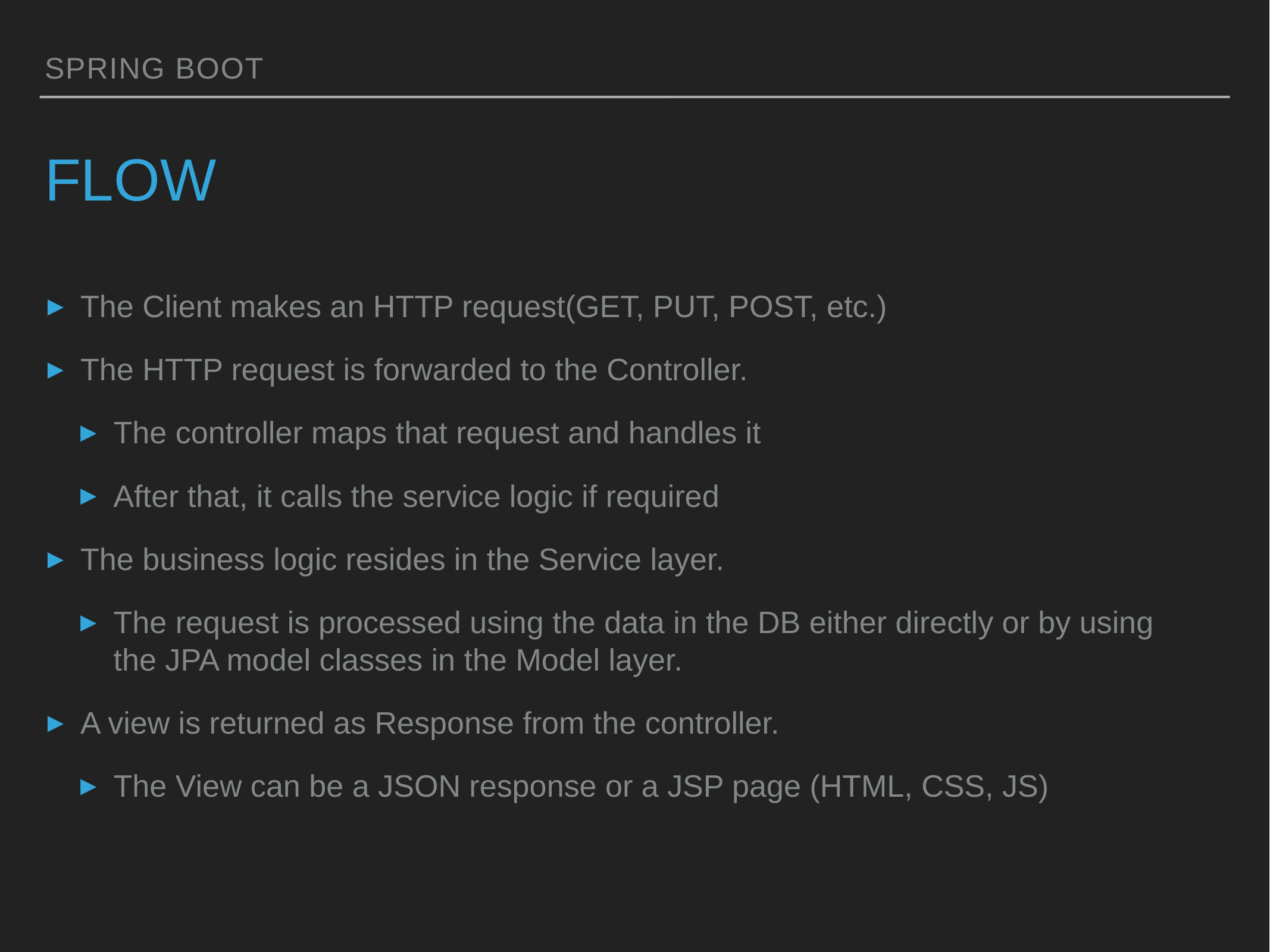

Spring boot
# flow
The Client makes an HTTP request(GET, PUT, POST, etc.)
The HTTP request is forwarded to the Controller.
The controller maps that request and handles it
After that, it calls the service logic if required
The business logic resides in the Service layer.
The request is processed using the data in the DB either directly or by using the JPA model classes in the Model layer.
A view is returned as Response from the controller.
The View can be a JSON response or a JSP page (HTML, CSS, JS)